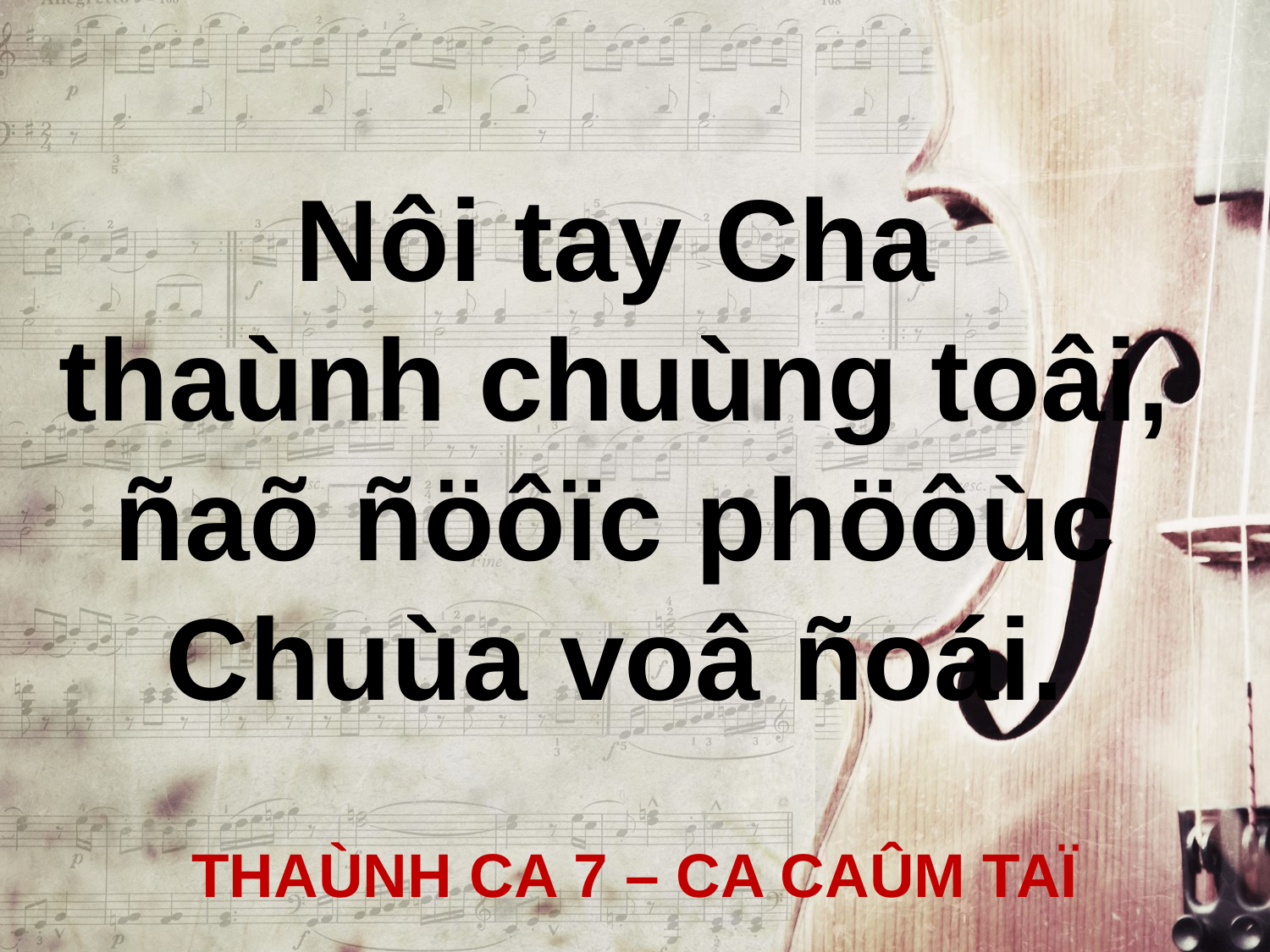

Nôi tay Cha
thaùnh chuùng toâi,
ñaõ ñöôïc phöôùc
Chuùa voâ ñoái.
THAÙNH CA 7 – CA CAÛM TAÏ